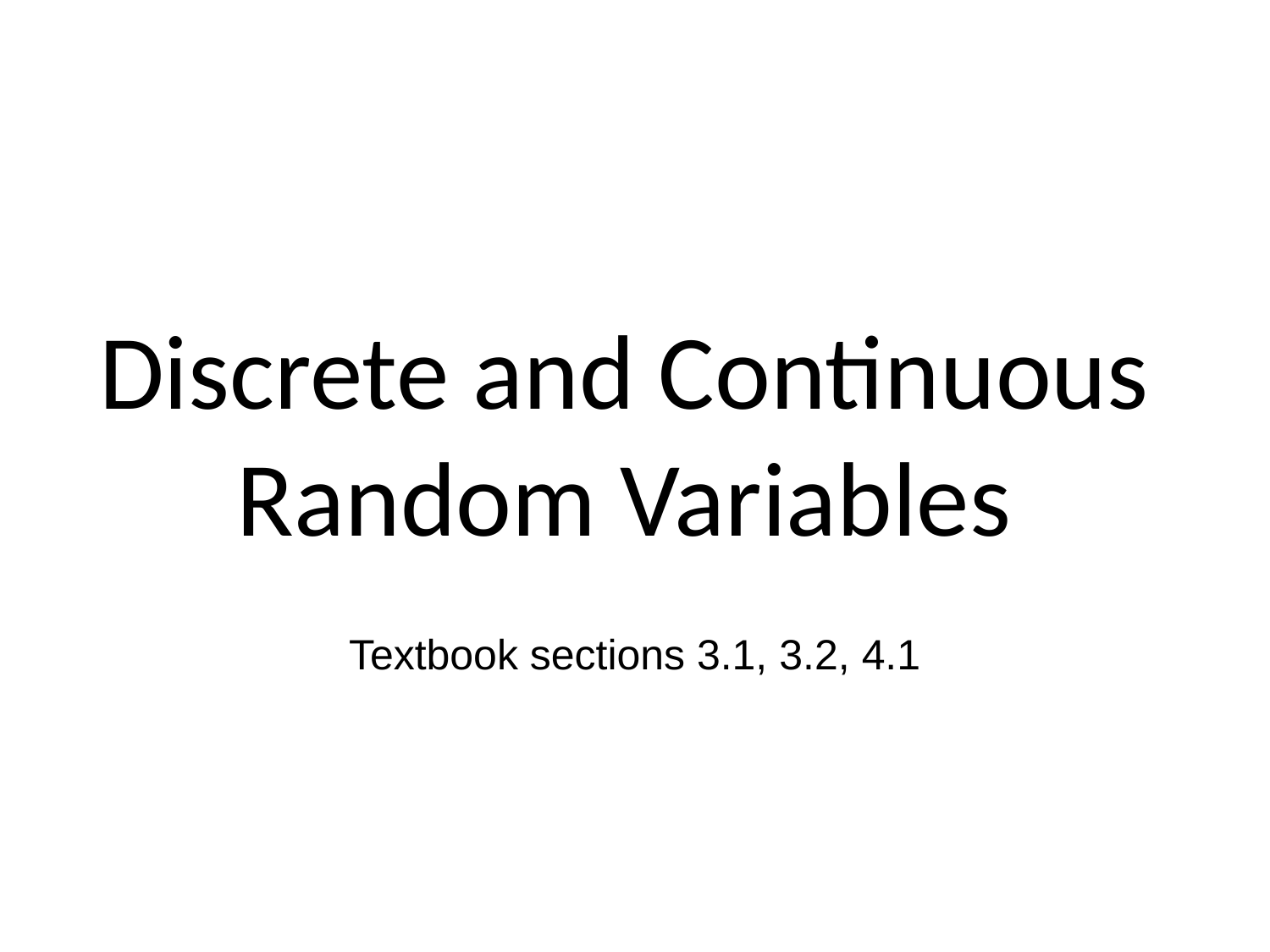

# Discrete and Continuous Random Variables
Textbook sections 3.1, 3.2, 4.1